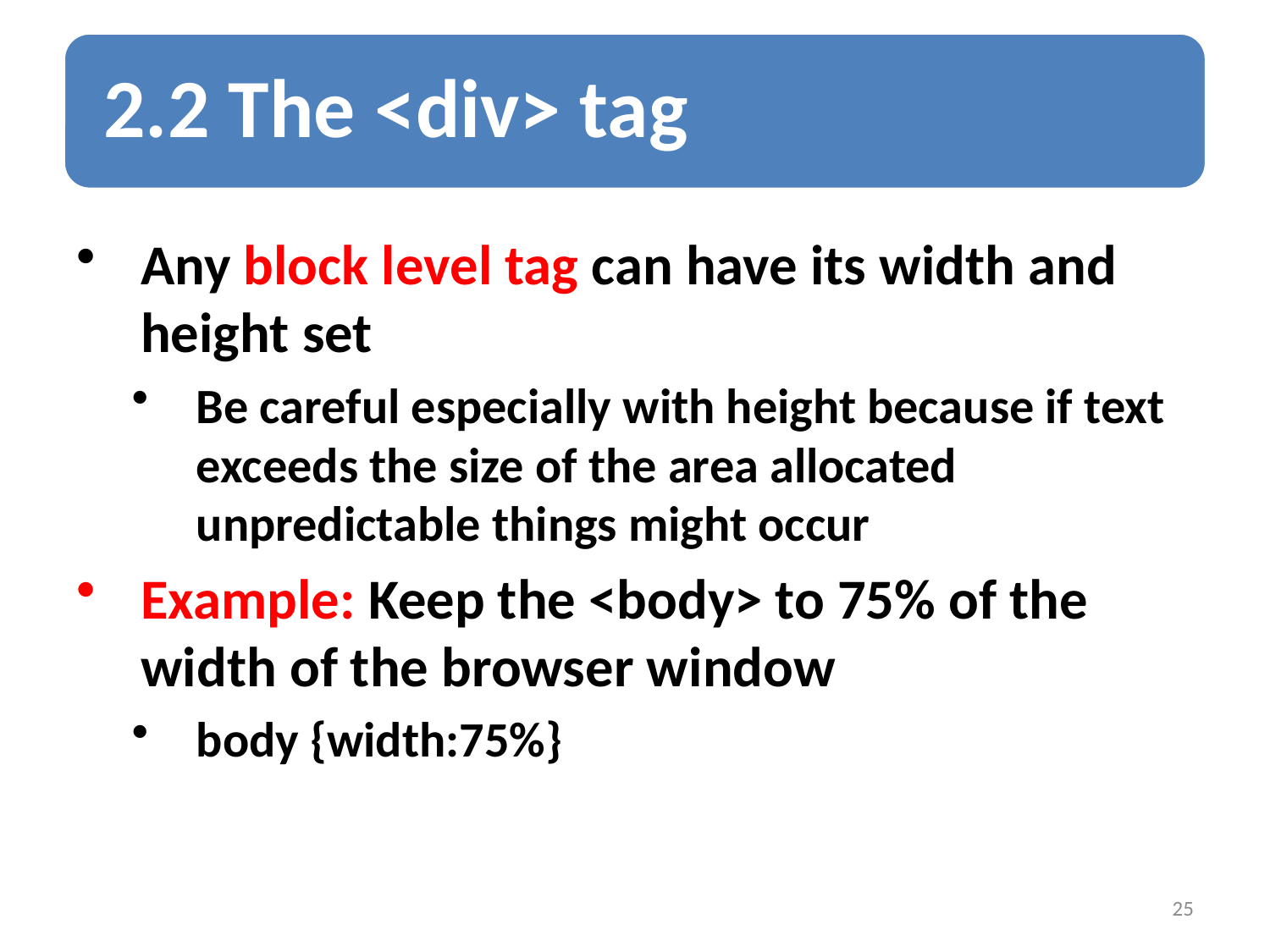

2.2 The <div> tag
Any block level tag can have its width and height set
Be careful especially with height because if text exceeds the size of the area allocated unpredictable things might occur
Example: Keep the <body> to 75% of the width of the browser window
body {width:75%}

25